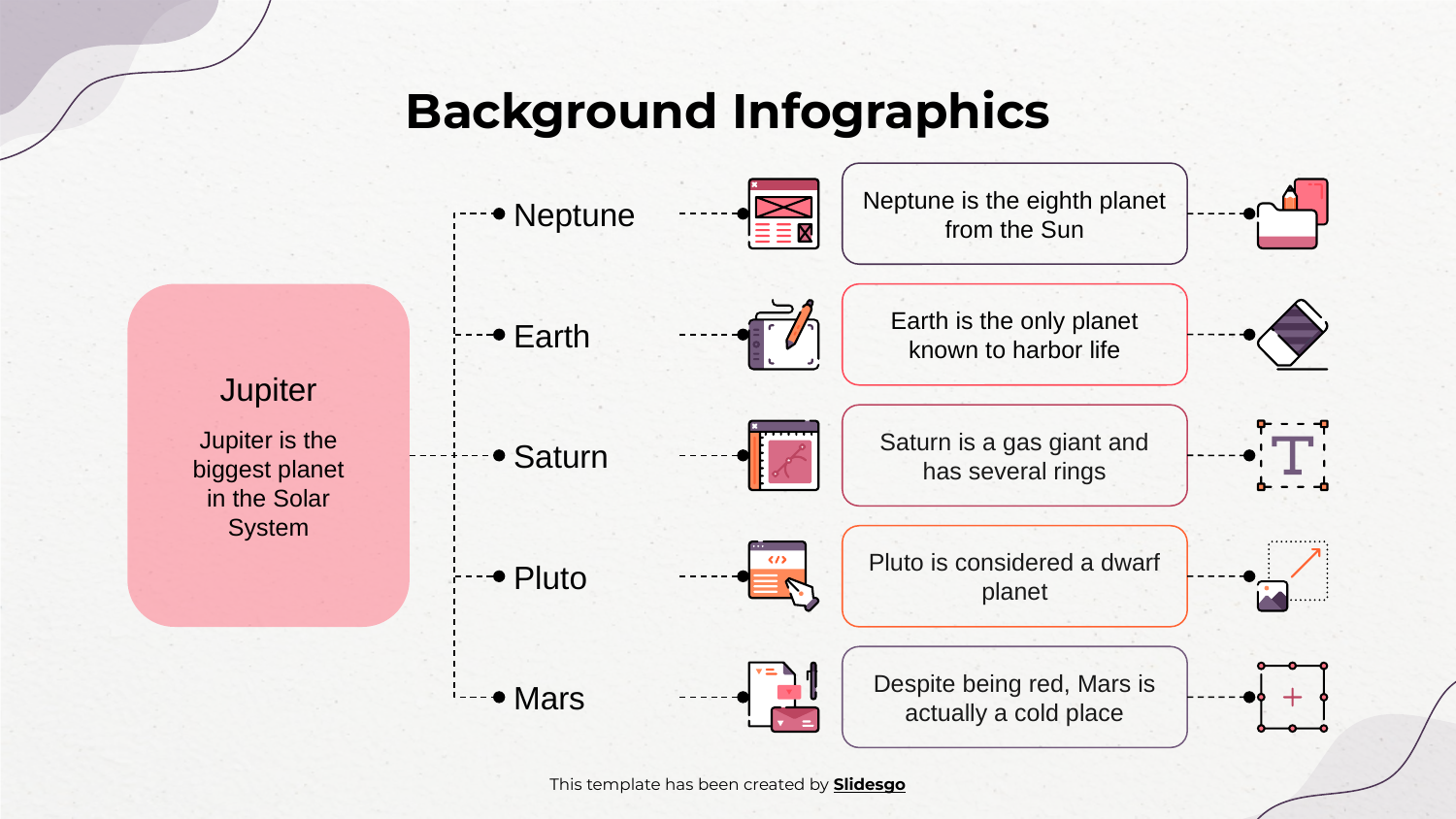

# Background Infographics
Neptune is the eighth planet from the Sun

Neptune

Earth is the only planet known to harbor life

Earth

Jupiter
Saturn is a gas giant and has several rings
Jupiter is the biggest planet in the Solar System

Saturn

Pluto is considered a dwarf planet

Pluto

Despite being red, Mars is actually a cold place

Mars

This template has been created by Slidesgo